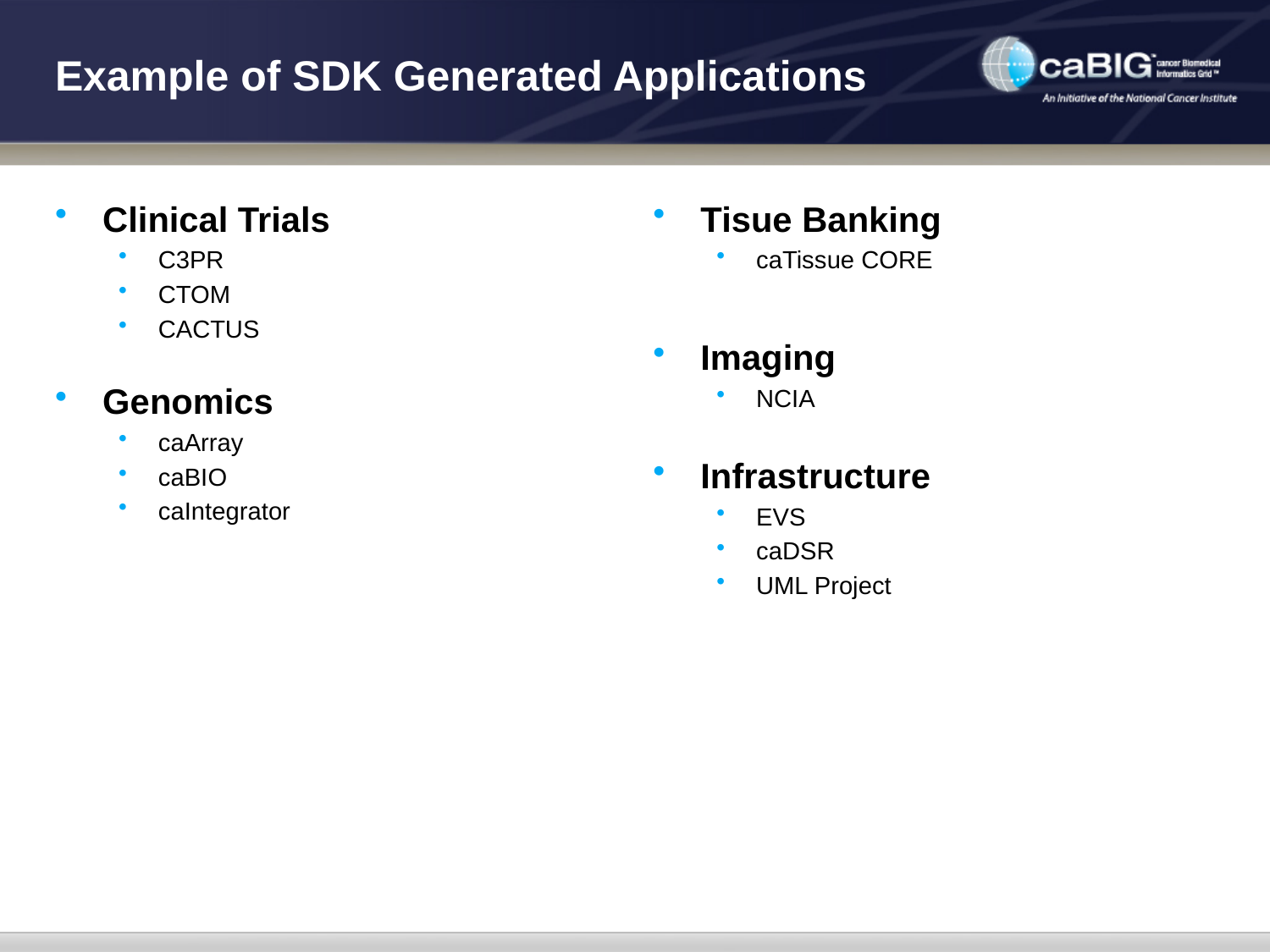

# Example of SDK Generated Applications
Clinical Trials
C3PR
CTOM
CACTUS
Genomics
caArray
caBIO
caIntegrator
Tisue Banking
caTissue CORE

Imaging
NCIA

Infrastructure
EVS
caDSR
UML Project